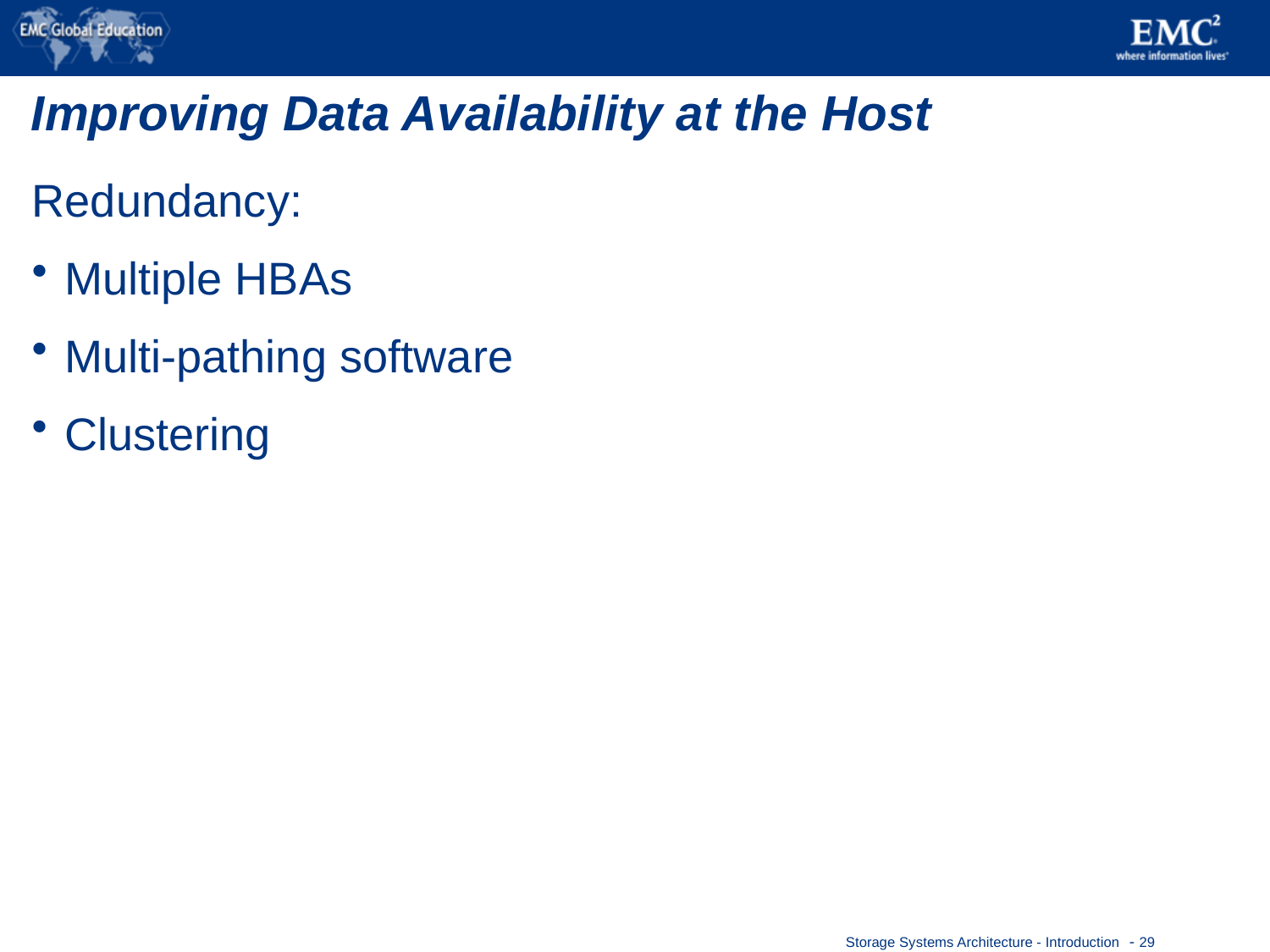

# Improving Data Availability at the Host
Redundancy:
Multiple HBAs
Multi-pathing software
Clustering
 - 29
Storage Systems Architecture - Introduction